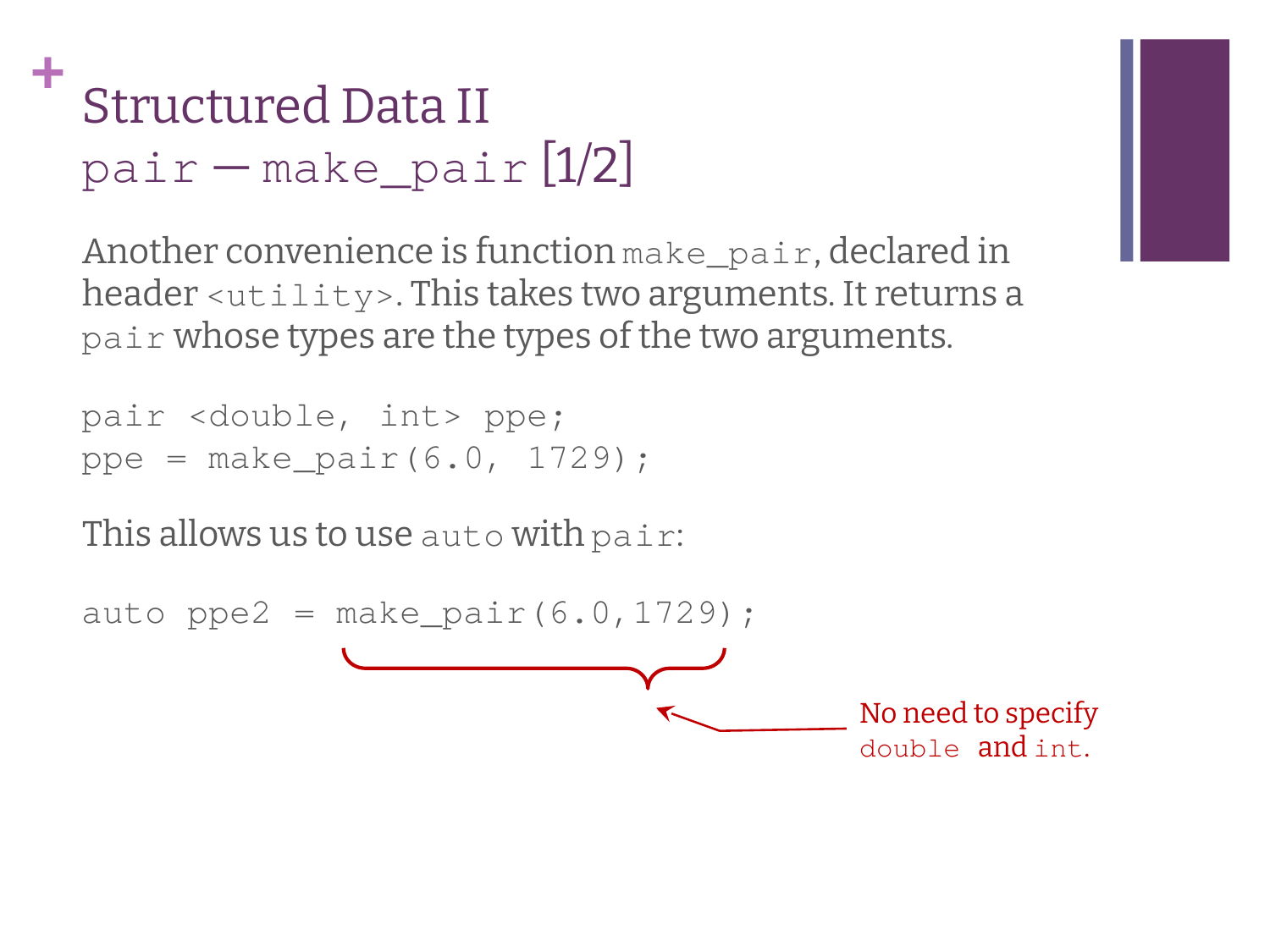

# Structured Data II pair — make_pair [1/2]
Another convenience is function make_pair, declared in header <utility>. This takes two arguments. It returns a pair whose types are the types of the two arguments.
pair <double, int> ppe;
ppe = make_pair(6.0, 1729);
This allows us to use auto with pair:
auto ppe2 = make_pair(6.0,1729);

No need to specify double and int.